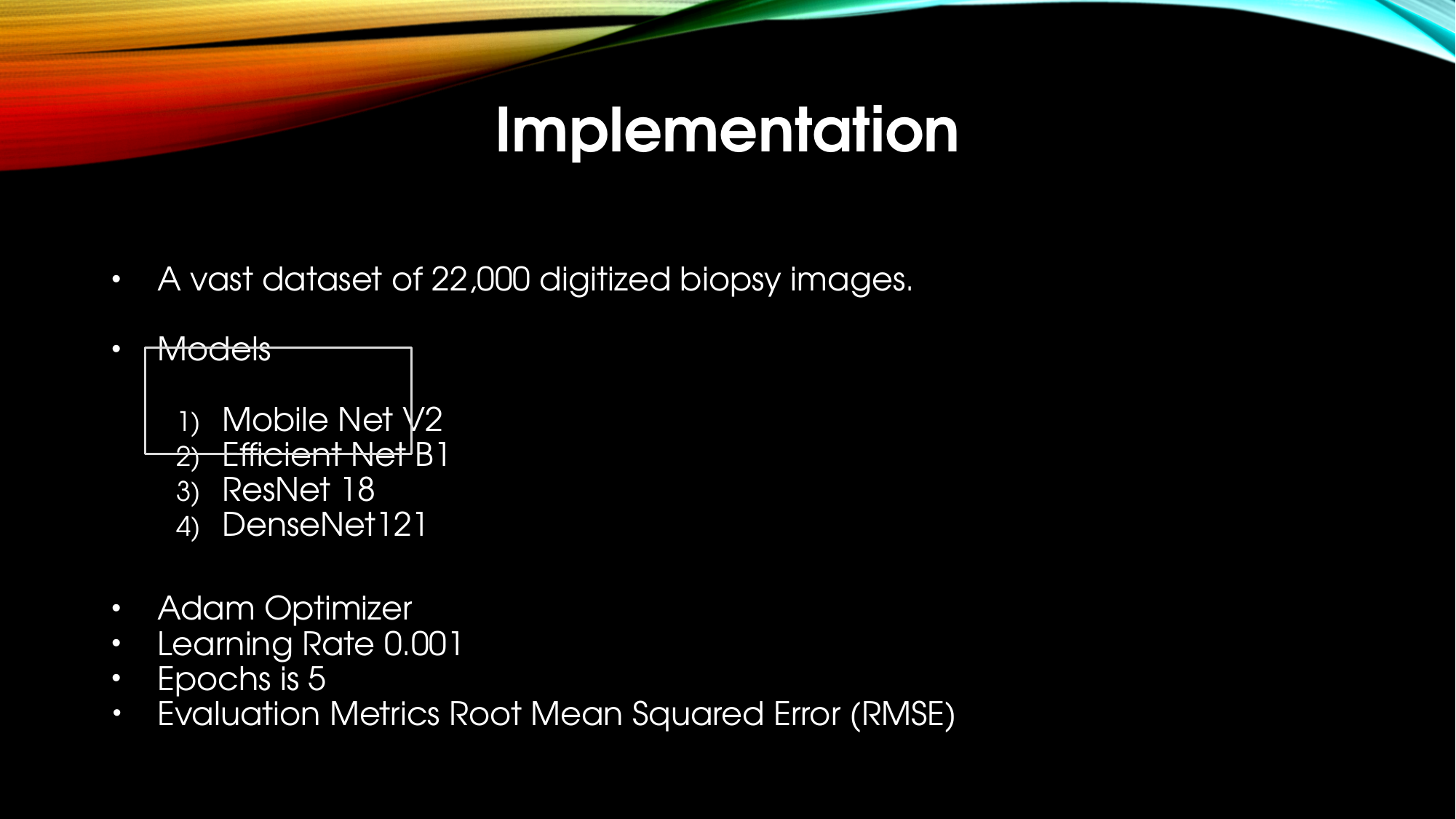

# Implementation
A vast dataset of 22,000 digitized biopsy images.

Models

Mobile Net V2
Efficient Net B1
ResNet 18
DenseNet121

Adam Optimizer
Learning Rate 0.001
Epochs is 5
Evaluation Metrics Root Mean Squared Error (RMSE)